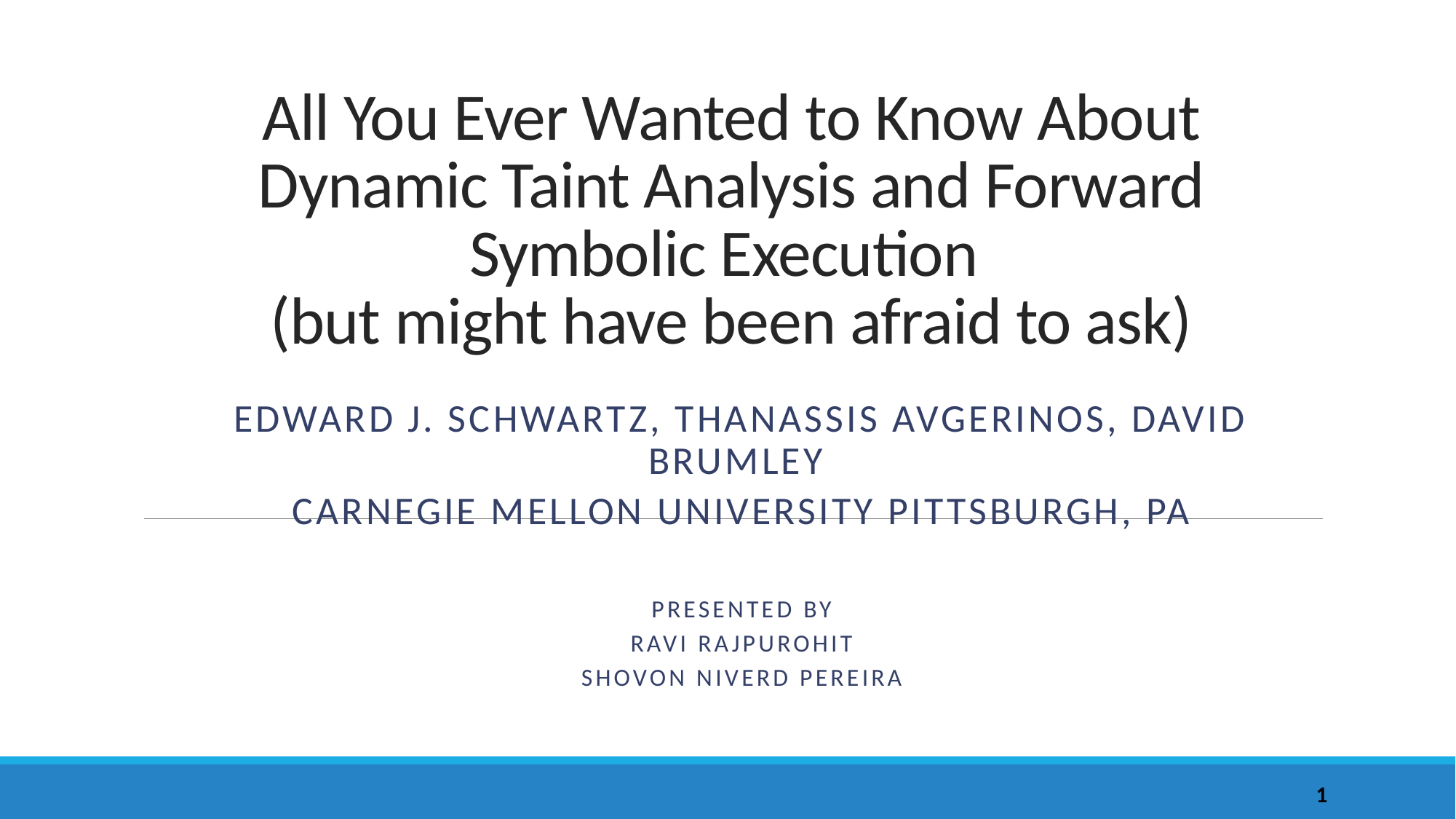

# All You Ever Wanted to Know About Dynamic Taint Analysis and Forward Symbolic Execution (but might have been afraid to ask)
Edward J. Schwartz, Thanassis Avgerinos, David Brumley
Carnegie Mellon University Pittsburgh, PA

Presented by
Ravi Rajpurohit
Shovon Niverd Pereira
1